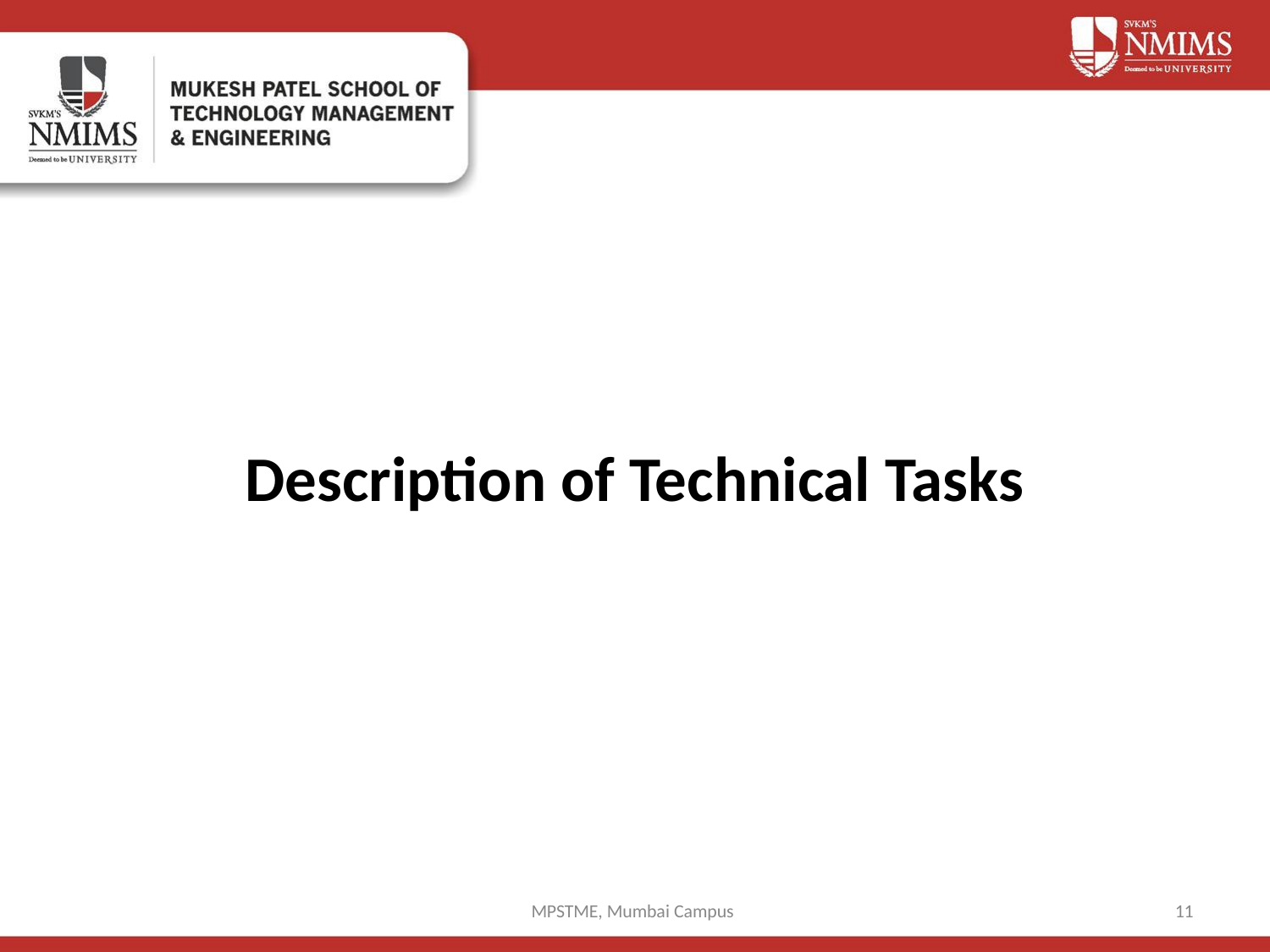

# Description of Technical Tasks
MPSTME, Mumbai Campus
11